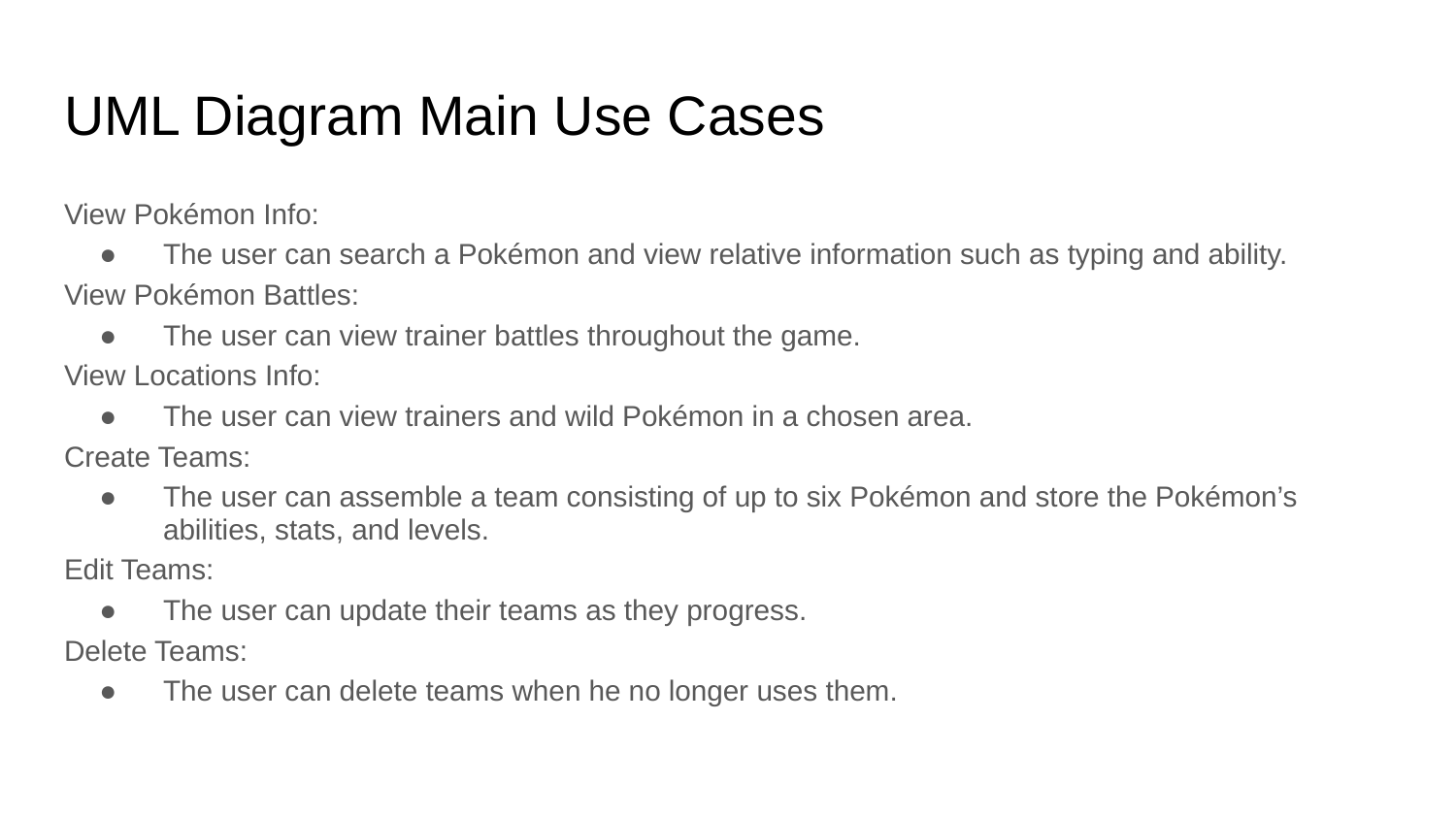

# UML Diagram Main Use Cases
View Pokémon Info:
The user can search a Pokémon and view relative information such as typing and ability.
View Pokémon Battles:
The user can view trainer battles throughout the game.
View Locations Info:
The user can view trainers and wild Pokémon in a chosen area.
Create Teams:
The user can assemble a team consisting of up to six Pokémon and store the Pokémon’s abilities, stats, and levels.
Edit Teams:
The user can update their teams as they progress.
Delete Teams:
The user can delete teams when he no longer uses them.